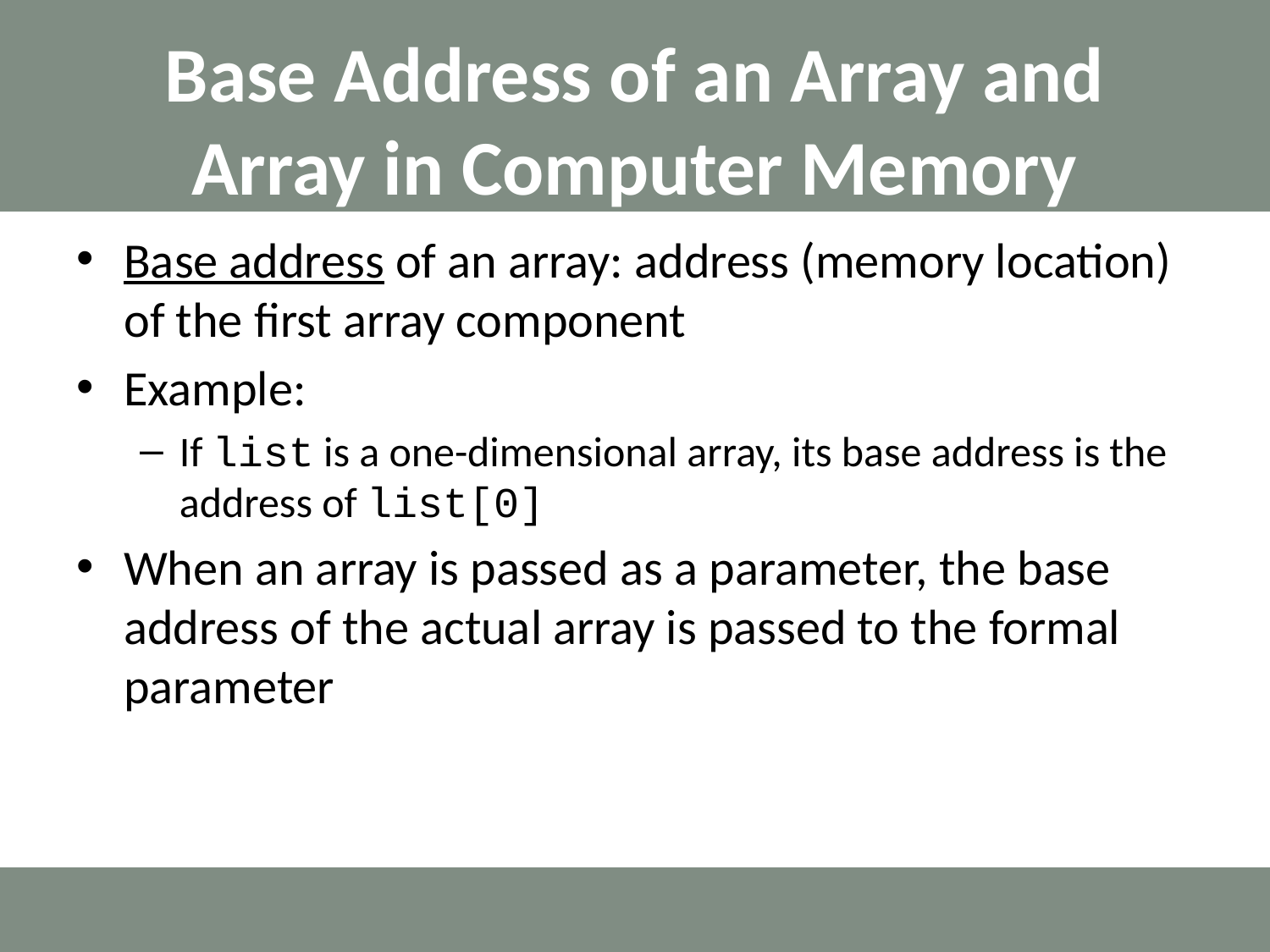

# Base Address of an Array and Array in Computer Memory
Base address of an array: address (memory location) of the first array component
Example:
If list is a one-dimensional array, its base address is the address of list[0]
When an array is passed as a parameter, the base address of the actual array is passed to the formal parameter